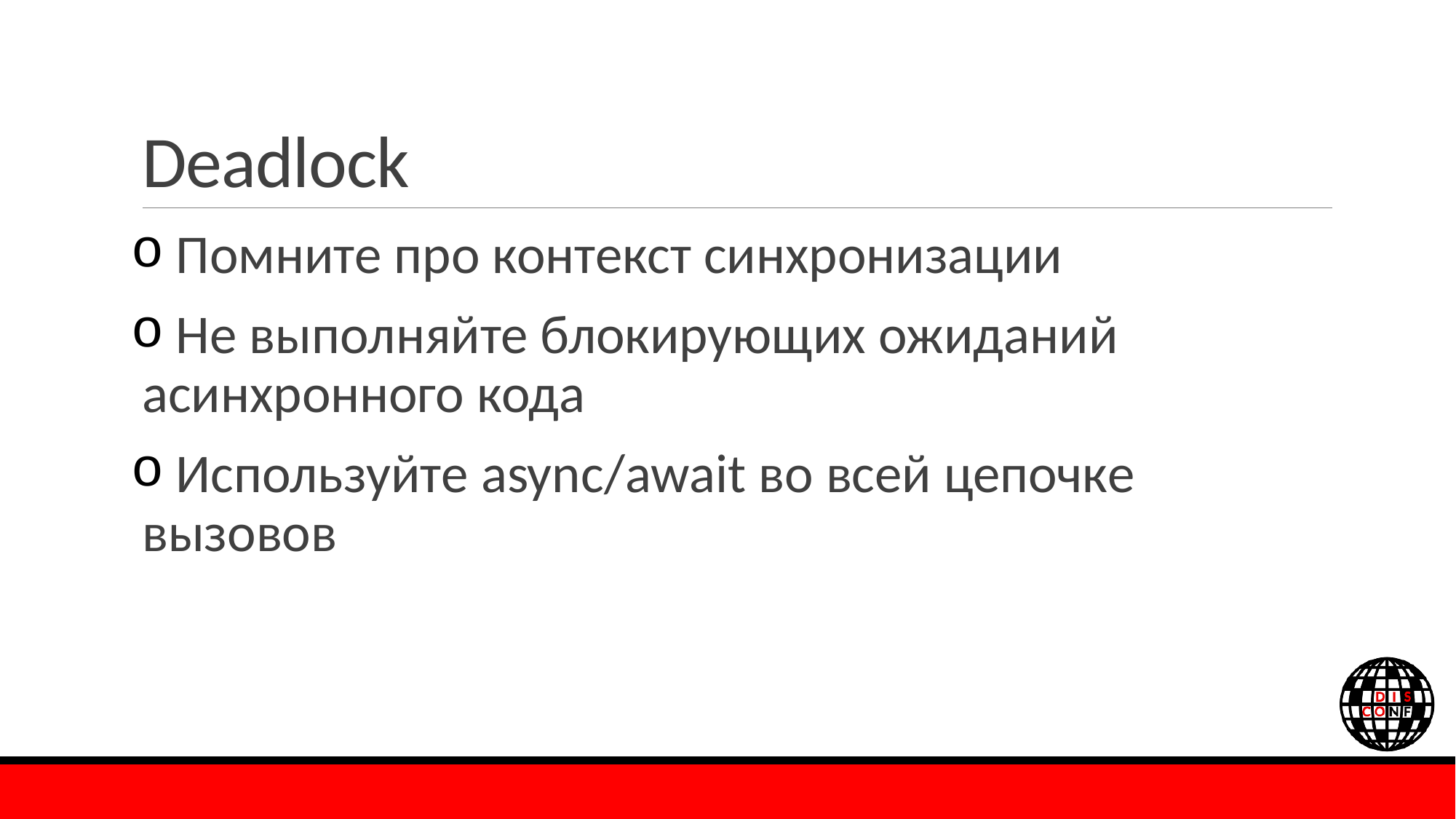

# Deadlock
 Помните про контекст синхронизации
 Не выполняйте блокирующих ожиданий асинхронного кода
 Используйте async/await во всей цепочке вызовов